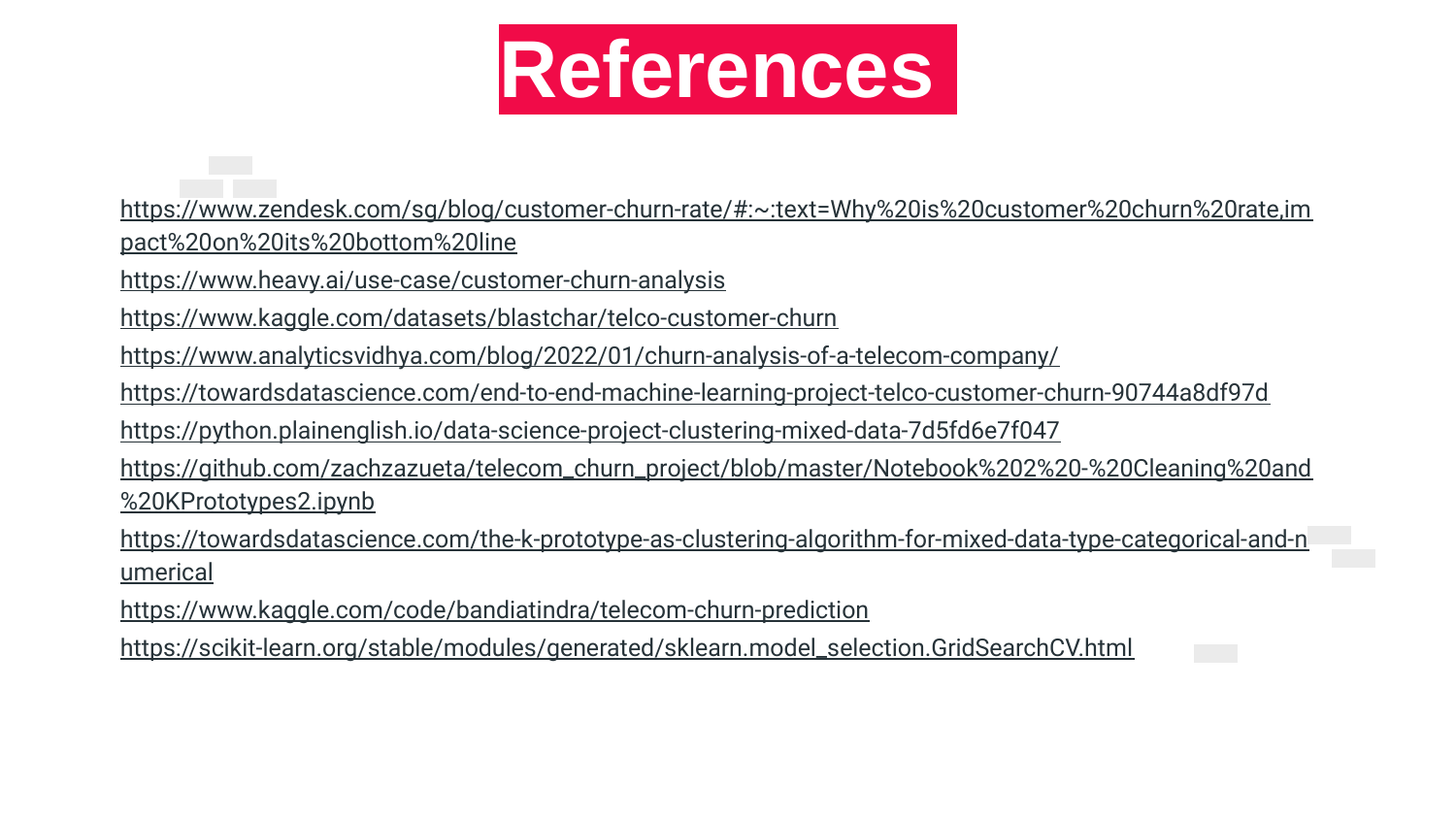

# References
https://www.zendesk.com/sg/blog/customer-churn-rate/#:~:text=Why%20is%20customer%20churn%20rate,impact%20on%20its%20bottom%20line
https://www.heavy.ai/use-case/customer-churn-analysis
https://www.kaggle.com/datasets/blastchar/telco-customer-churn
https://www.analyticsvidhya.com/blog/2022/01/churn-analysis-of-a-telecom-company/
https://towardsdatascience.com/end-to-end-machine-learning-project-telco-customer-churn-90744a8df97d
https://python.plainenglish.io/data-science-project-clustering-mixed-data-7d5fd6e7f047
https://github.com/zachzazueta/telecom_churn_project/blob/master/Notebook%202%20-%20Cleaning%20and%20KPrototypes2.ipynb
https://towardsdatascience.com/the-k-prototype-as-clustering-algorithm-for-mixed-data-type-categorical-and-numerical
https://www.kaggle.com/code/bandiatindra/telecom-churn-prediction
https://scikit-learn.org/stable/modules/generated/sklearn.model_selection.GridSearchCV.html